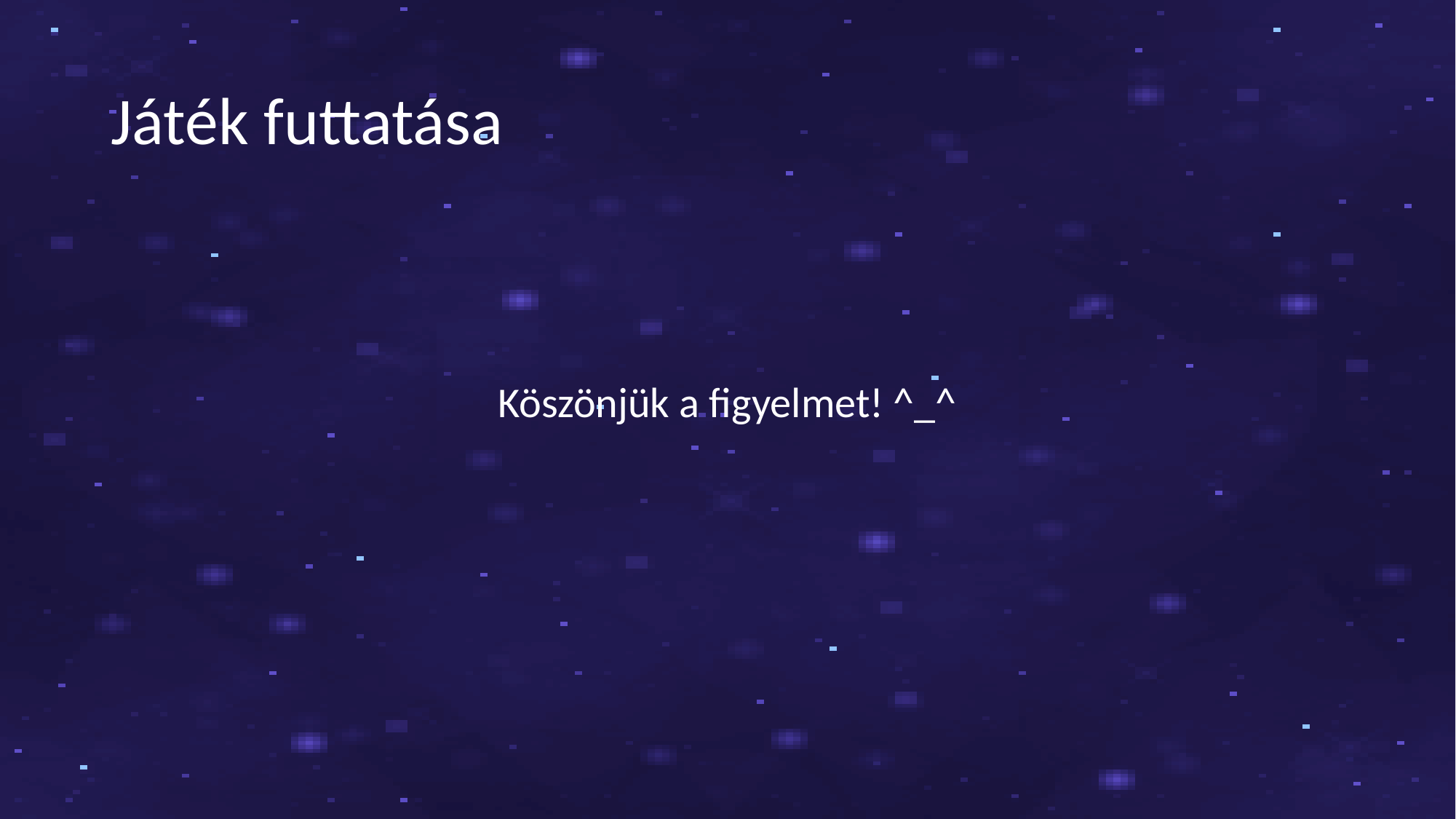

# Játék futtatása
Köszönjük a figyelmet! ^_^